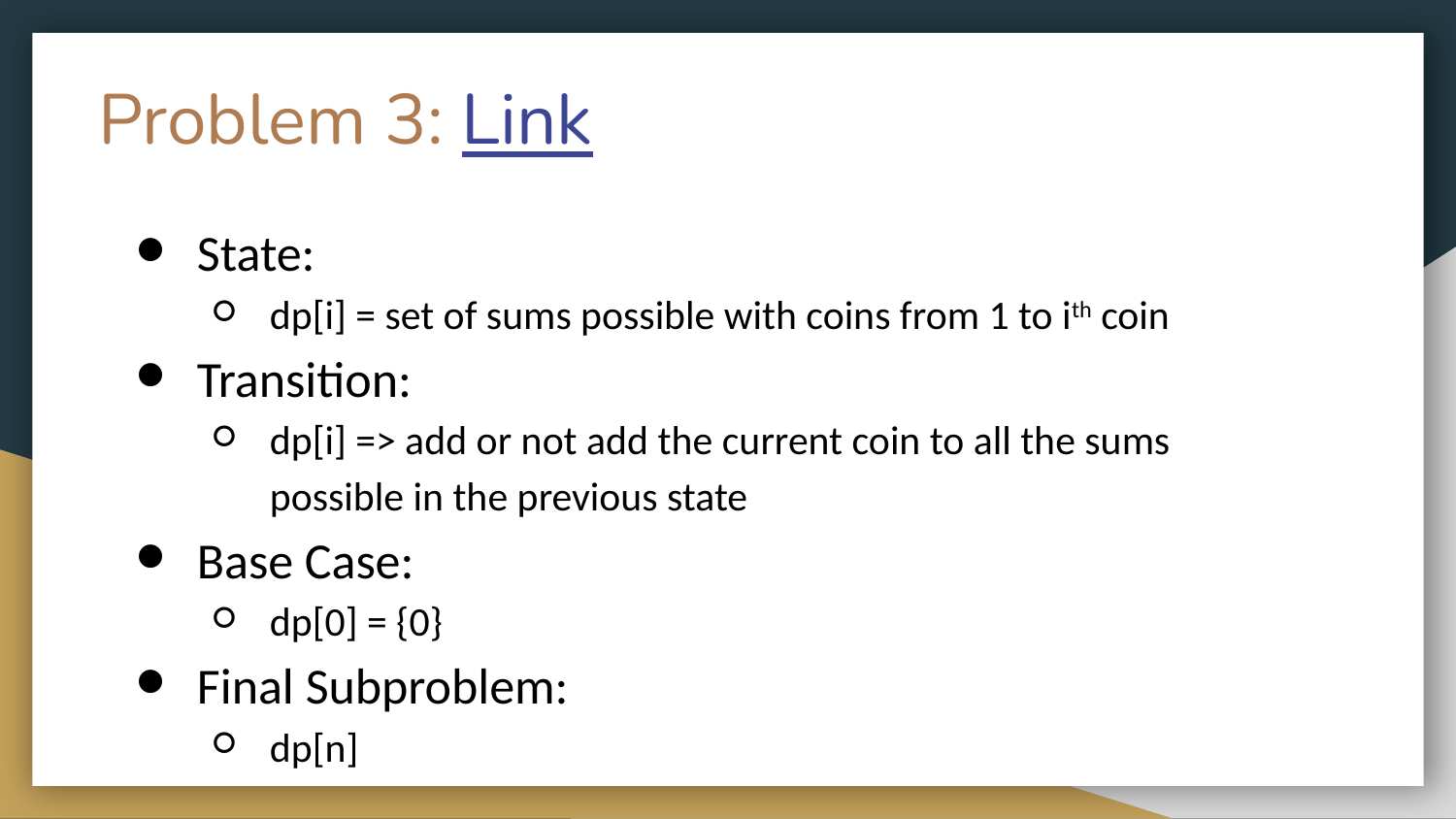

# Problem 3: Link
State:
dp[i] = set of sums possible with coins from 1 to ith coin
Transition:
dp[i] => add or not add the current coin to all the sums possible in the previous state
Base Case:
dp[0] = {0}
Final Subproblem:
dp[n]